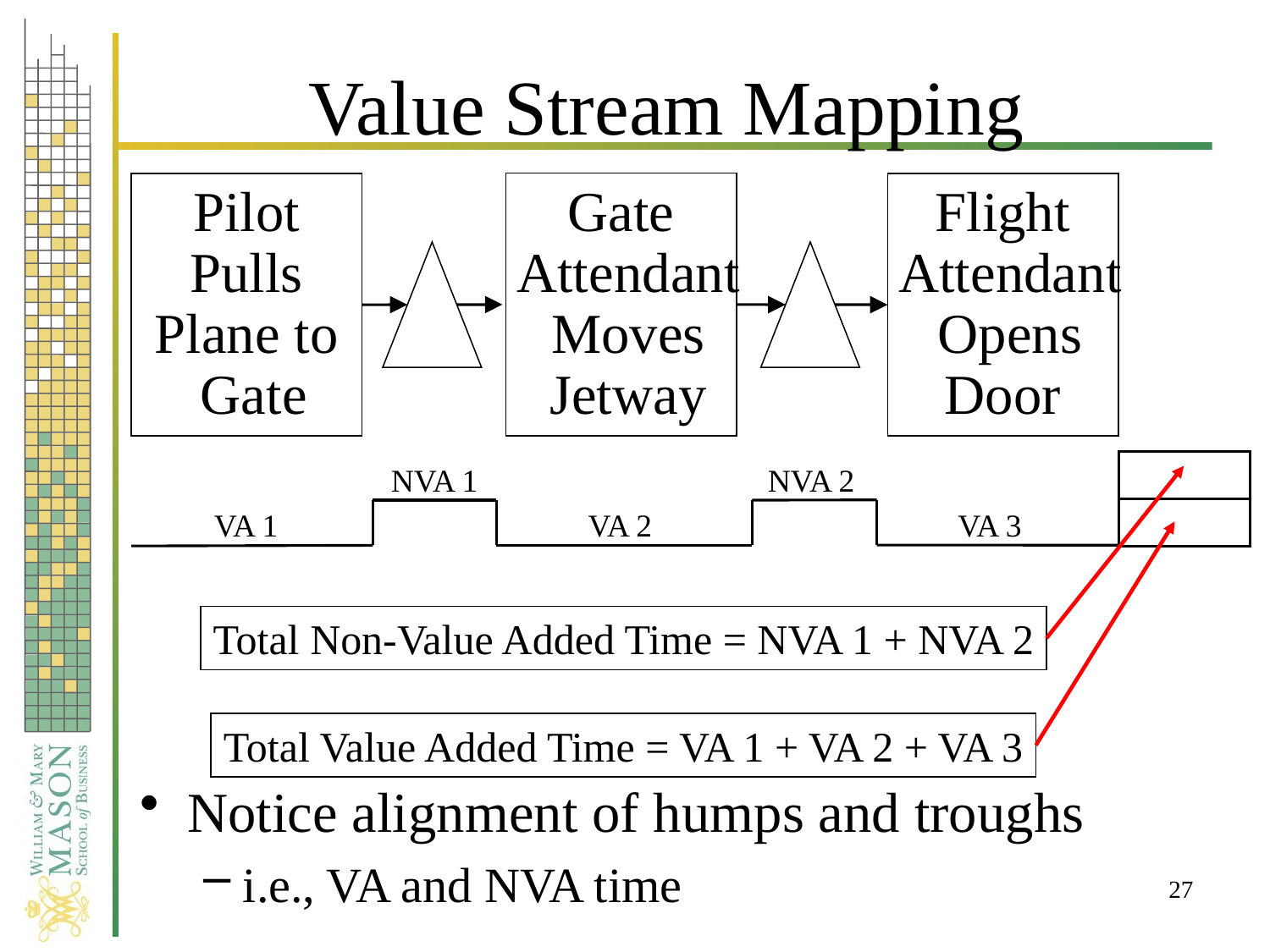

# Value Stream Mapping

Gate
 Attendant
 Moves
 Jetway

Pilot
Pulls
Plane to
 Gate

Flight
 Attendant
 Opens
Door

NVA 2
NVA 1

VA 1
VA 2
VA 3

Total Non-Value Added Time = NVA 1 + NVA 2

Total Value Added Time = VA 1 + VA 2 + VA 3
Notice alignment of humps and troughs
i.e., VA and NVA time
27